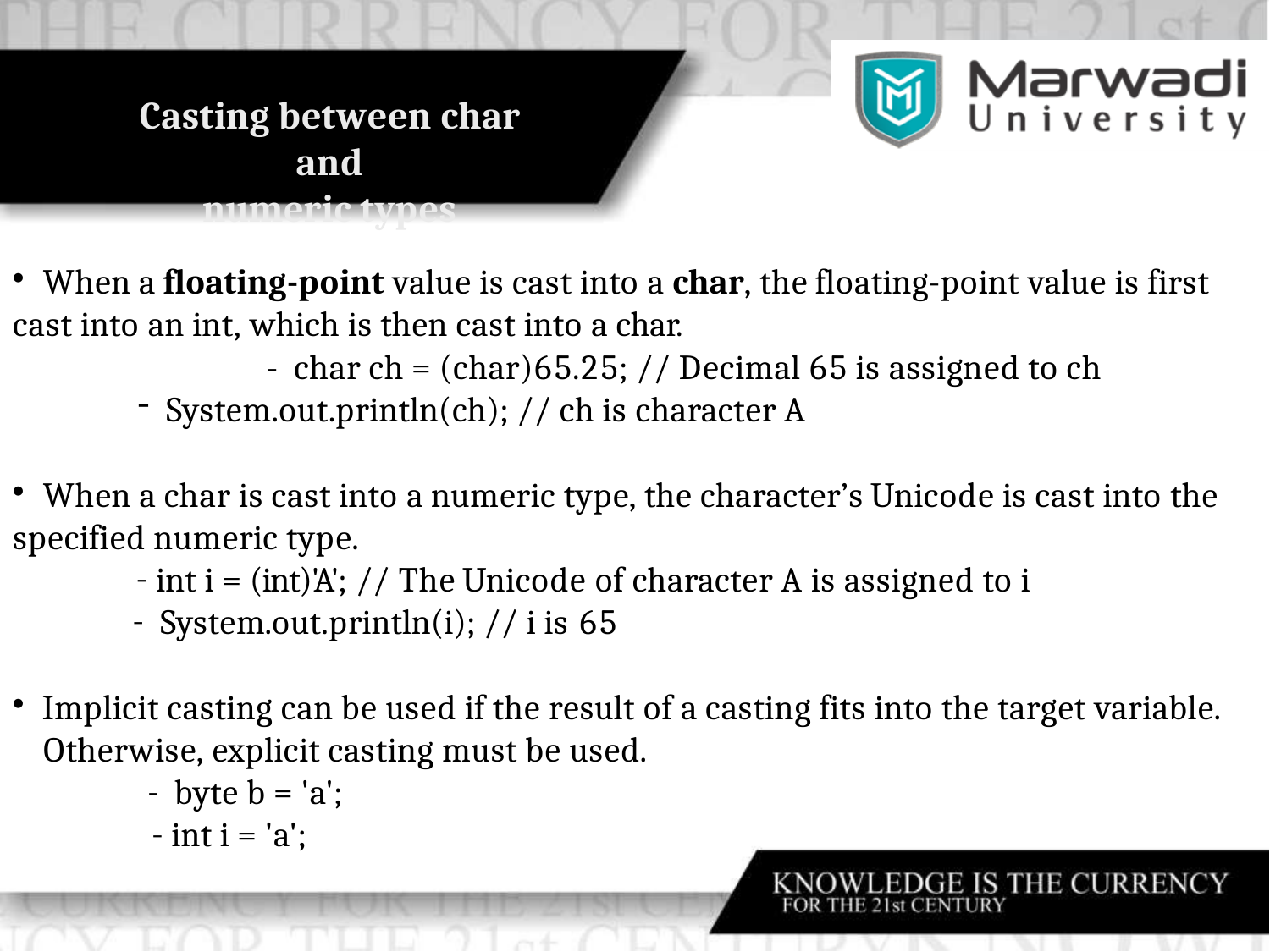

# Casting between char and
numeric types
When a floating-point value is cast into a char, the floating-point value is first
cast into an int, which is then cast into a char.
-  char ch = (char)65.25; // Decimal 65 is assigned to ch
System.out.println(ch); // ch is character A

When a char is cast into a numeric type, the character’s Unicode is cast into the
specified numeric type.
int i = (int)'A'; // The Unicode of character A is assigned to i
System.out.println(i); // i is 65

Implicit casting can be used if the result of a casting fits into the target variable.
Otherwise, explicit casting must be used.
byte b = 'a';
int i = 'a';